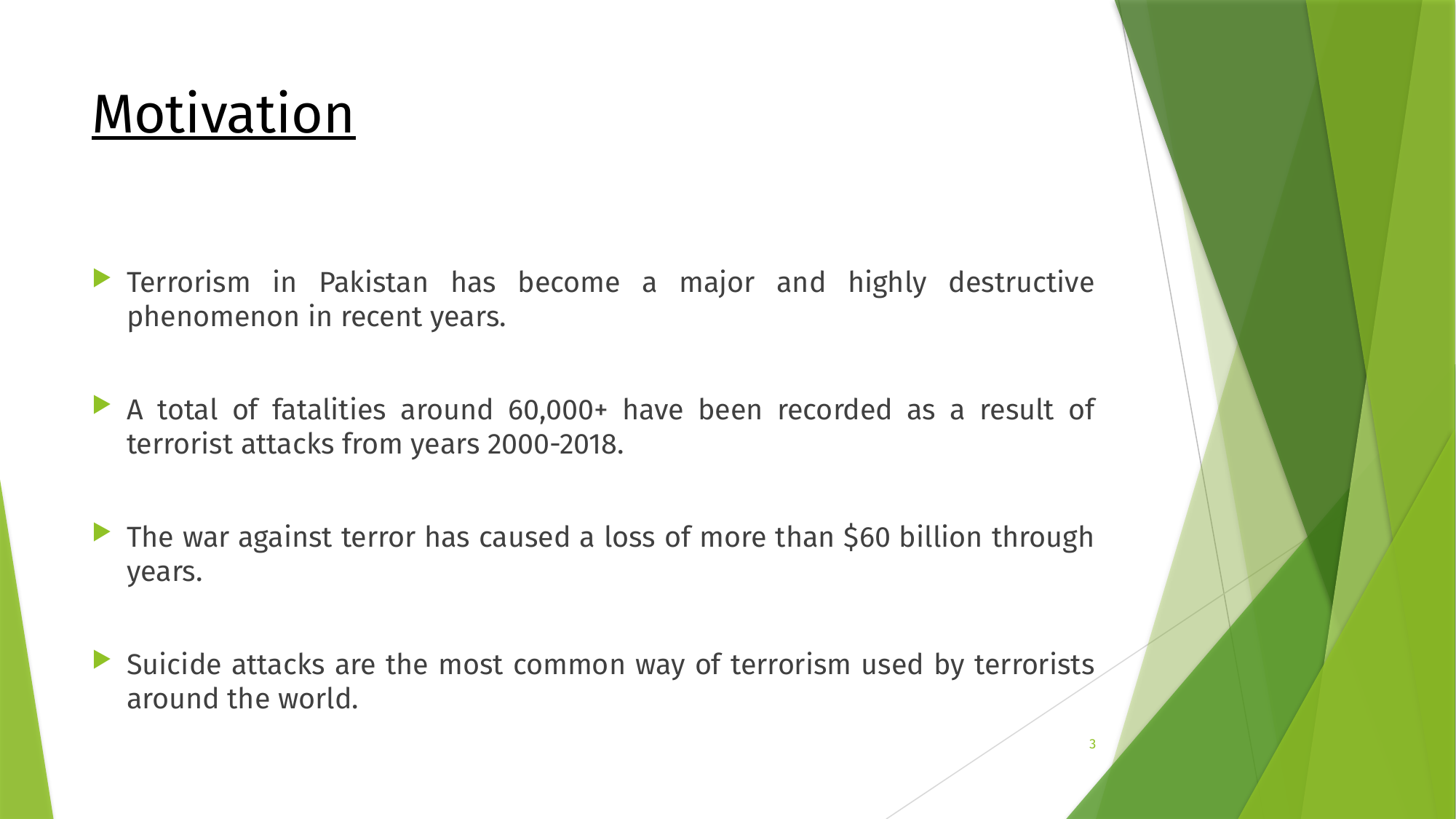

# Motivation
Terrorism in Pakistan has become a major and highly destructive phenomenon in recent years.

A total of fatalities around 60,000+ have been recorded as a result of terrorist attacks from years 2000-2018.

The war against terror has caused a loss of more than $60 billion through years.

Suicide attacks are the most common way of terrorism used by terrorists around the world.
3